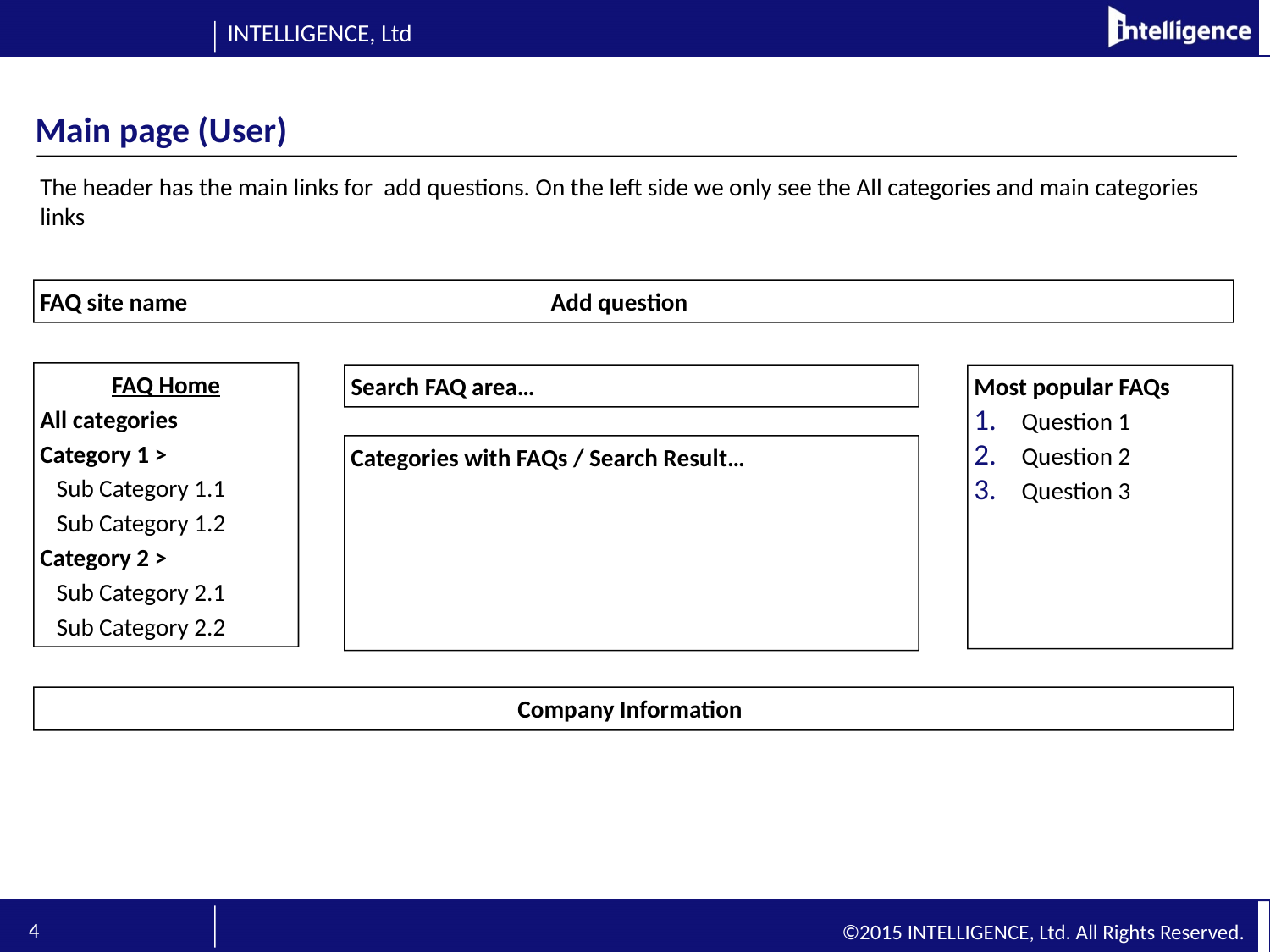

# Main page (User)
The header has the main links for  add questions. On the left side we only see the All categories and main categories links
FAQ site name
Add question
FAQ Home
All categories
Category 1 >
   Sub Category 1.1
   Sub Category 1.2
Category 2 >
   Sub Category 2.1
   Sub Category 2.2
Search FAQ area…
Most popular FAQs
Question 1
Question 2
Question 3

Categories with FAQs / Search Result…

Company Information